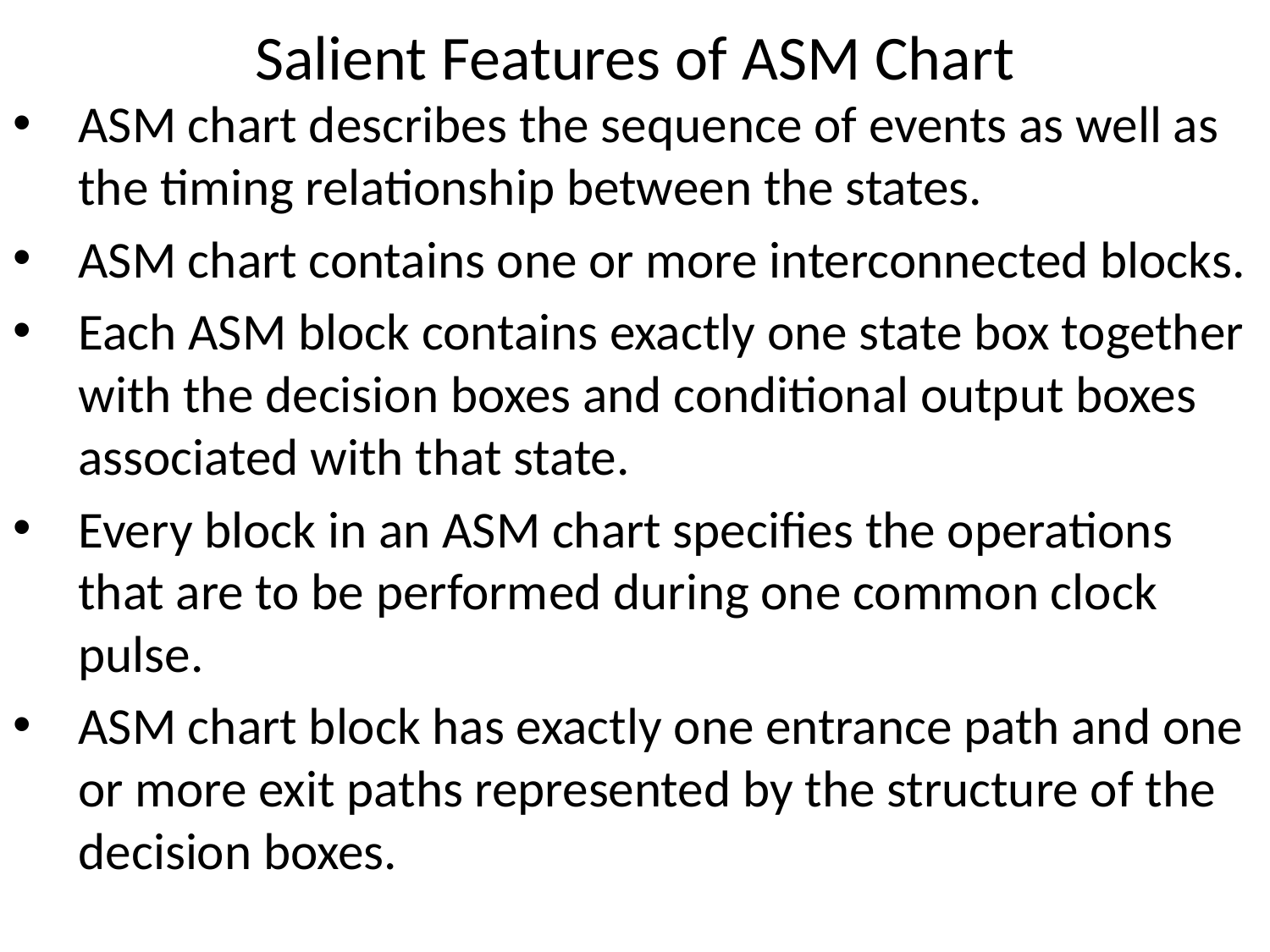

# Salient Features of ASM Chart
ASM chart describes the sequence of events as well as the timing relationship between the states.
ASM chart contains one or more interconnected blocks.
Each ASM block contains exactly one state box together with the decision boxes and conditional output boxes associated with that state.
Every block in an ASM chart specifies the operations that are to be performed during one common clock pulse.
ASM chart block has exactly one entrance path and one or more exit paths represented by the structure of the decision boxes.